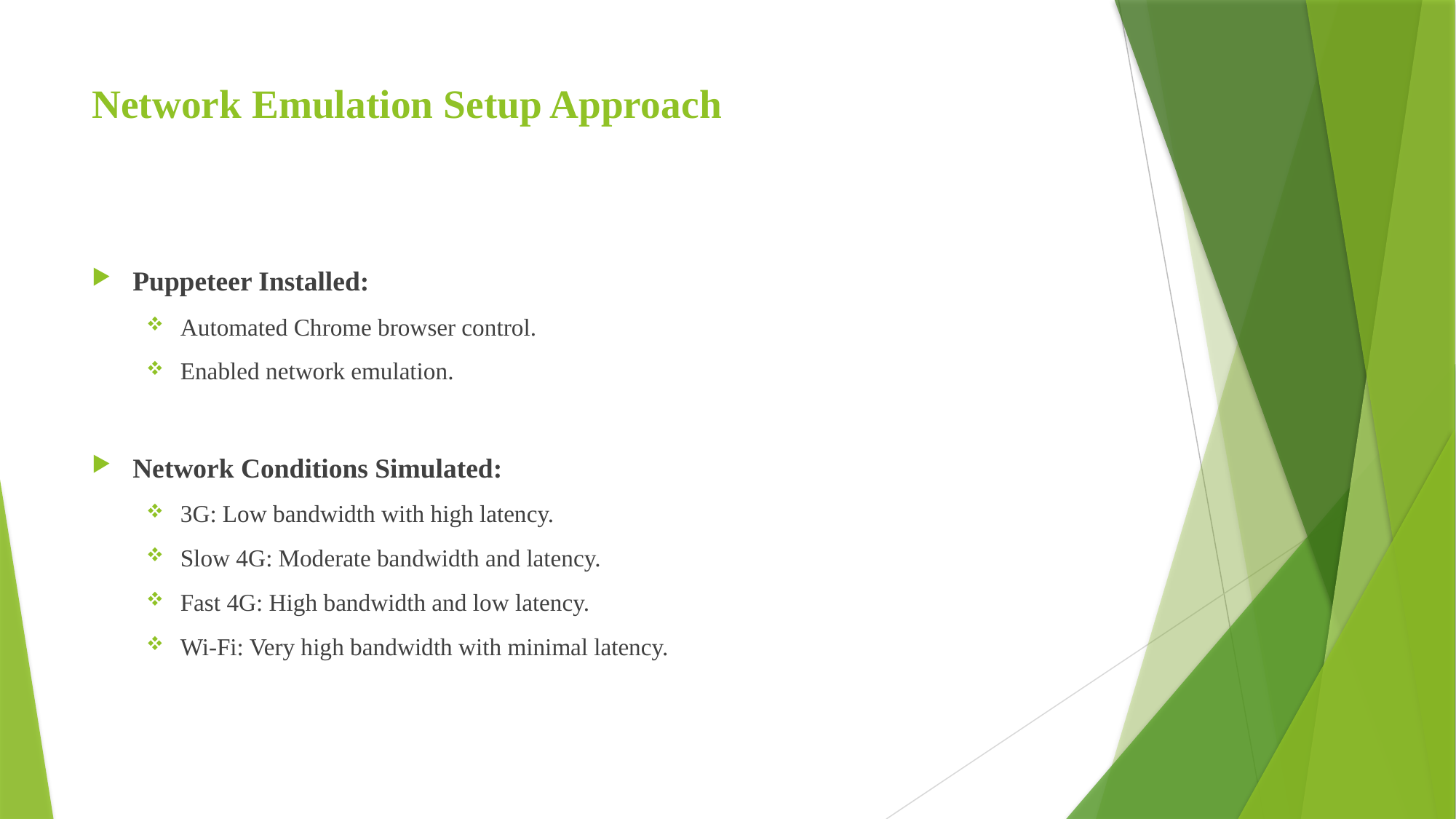

# Network Emulation Setup Approach
Puppeteer Installed:
Automated Chrome browser control.
Enabled network emulation.

Network Conditions Simulated:
3G: Low bandwidth with high latency.
Slow 4G: Moderate bandwidth and latency.
Fast 4G: High bandwidth and low latency.
Wi-Fi: Very high bandwidth with minimal latency.